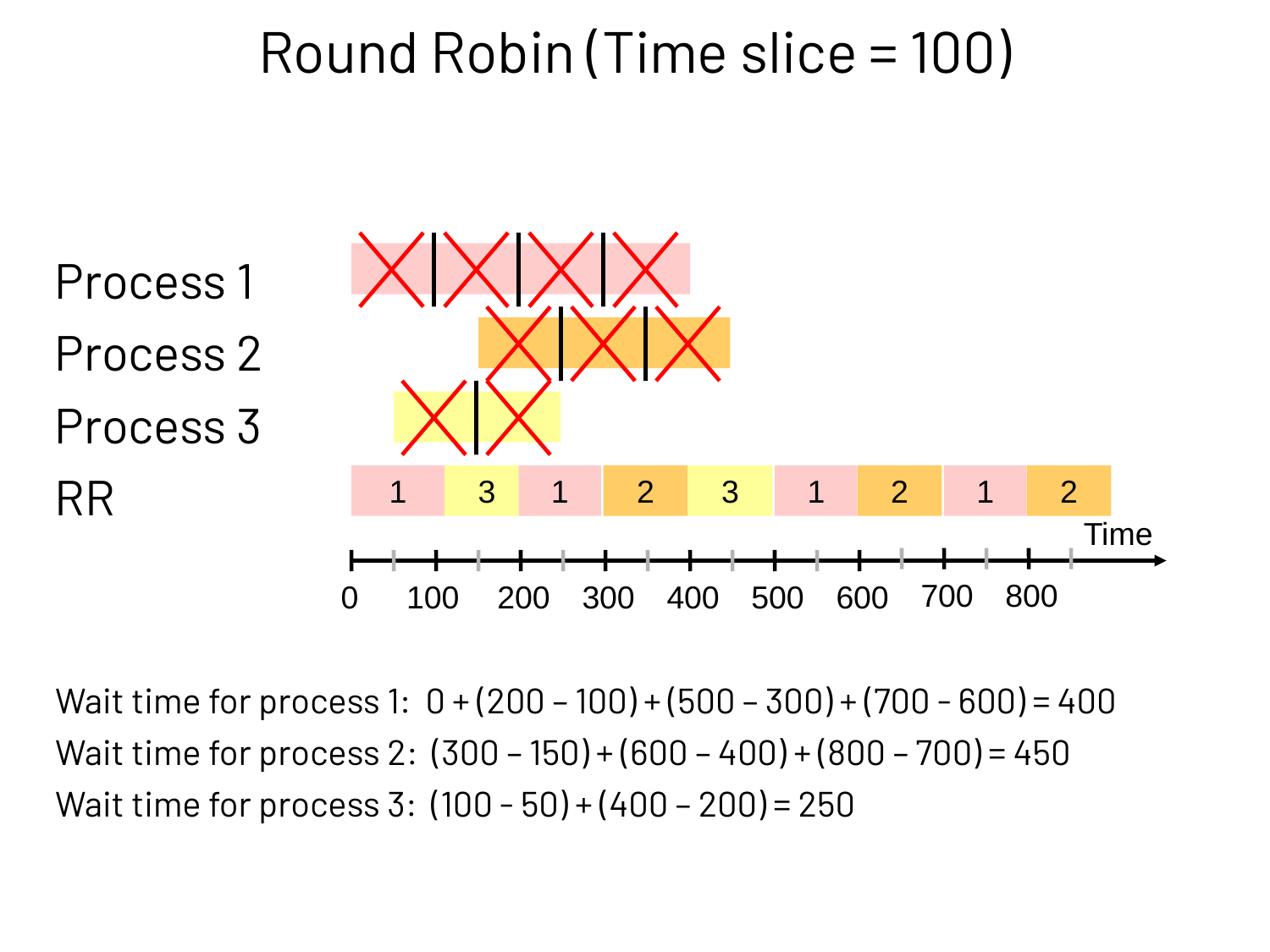

# Round Robin (Time slice = 100)

Process 1
Process 2
Process 3
RR

1
3
1
2
3
1
2
1
2
Time

700
800
0
100
200
300
400
500
600

Wait time for process 1:  0 + (200 – 100) + (500 – 300) + (700 - 600) = 400
Wait time for process 2:  (300 – 150) + (600 – 400) + (800 – 700) = 450
Wait time for process 3:  (100 - 50) + (400 – 200) = 250